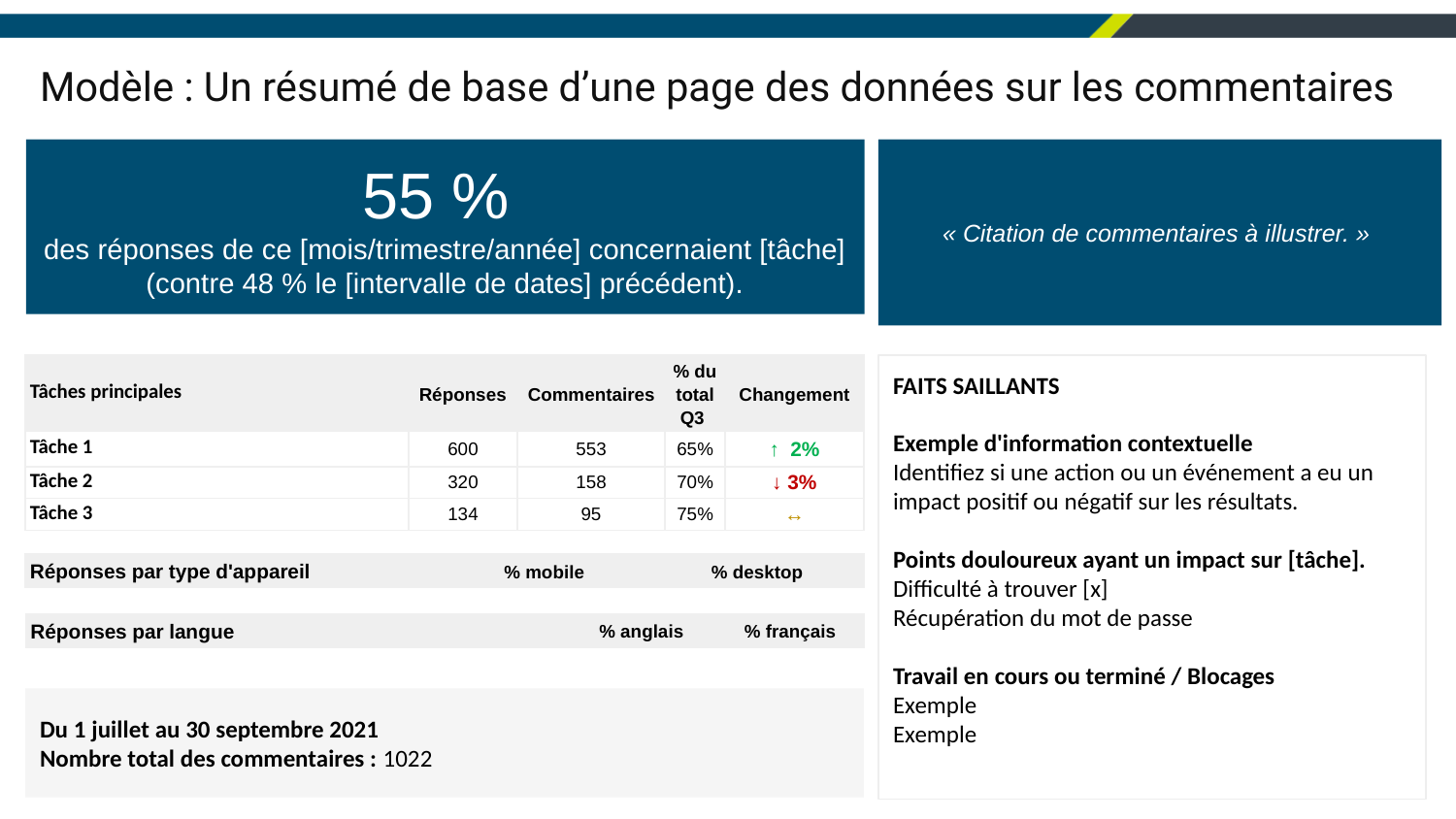

# Modèle : Un résumé de base d’une page des données sur les commentaires
« Citation de commentaires à illustrer. »
55 %
des réponses de ce [mois/trimestre/année] concernaient [tâche] (contre 48 % le [intervalle de dates] précédent).
| Tâches principales | Réponses | Commentaires | % du total Q3 | Changement |
| --- | --- | --- | --- | --- |
| Tâche 1 | 600 | 553 | 65% | ↑ 2% |
| Tâche 2 | 320 | 158 | 70% | ↓ 3% |
| Tâche 3 | 134 | 95 | 75% | ↔ |
FAITS SAILLANTS

Exemple d'information contextuelle
Identifiez si une action ou un événement a eu un impact positif ou négatif sur les résultats.

Points douloureux ayant un impact sur [tâche].
Difficulté à trouver [x]
Récupération du mot de passe

Travail en cours ou terminé / Blocages
Exemple
Exemple

| Réponses par type d'appareil | % mobile | % desktop |
| --- | --- | --- |
| Réponses par langue | % anglais | % français |
| --- | --- | --- |
Du 1 juillet au 30 septembre 2021
Nombre total des commentaires : 1022